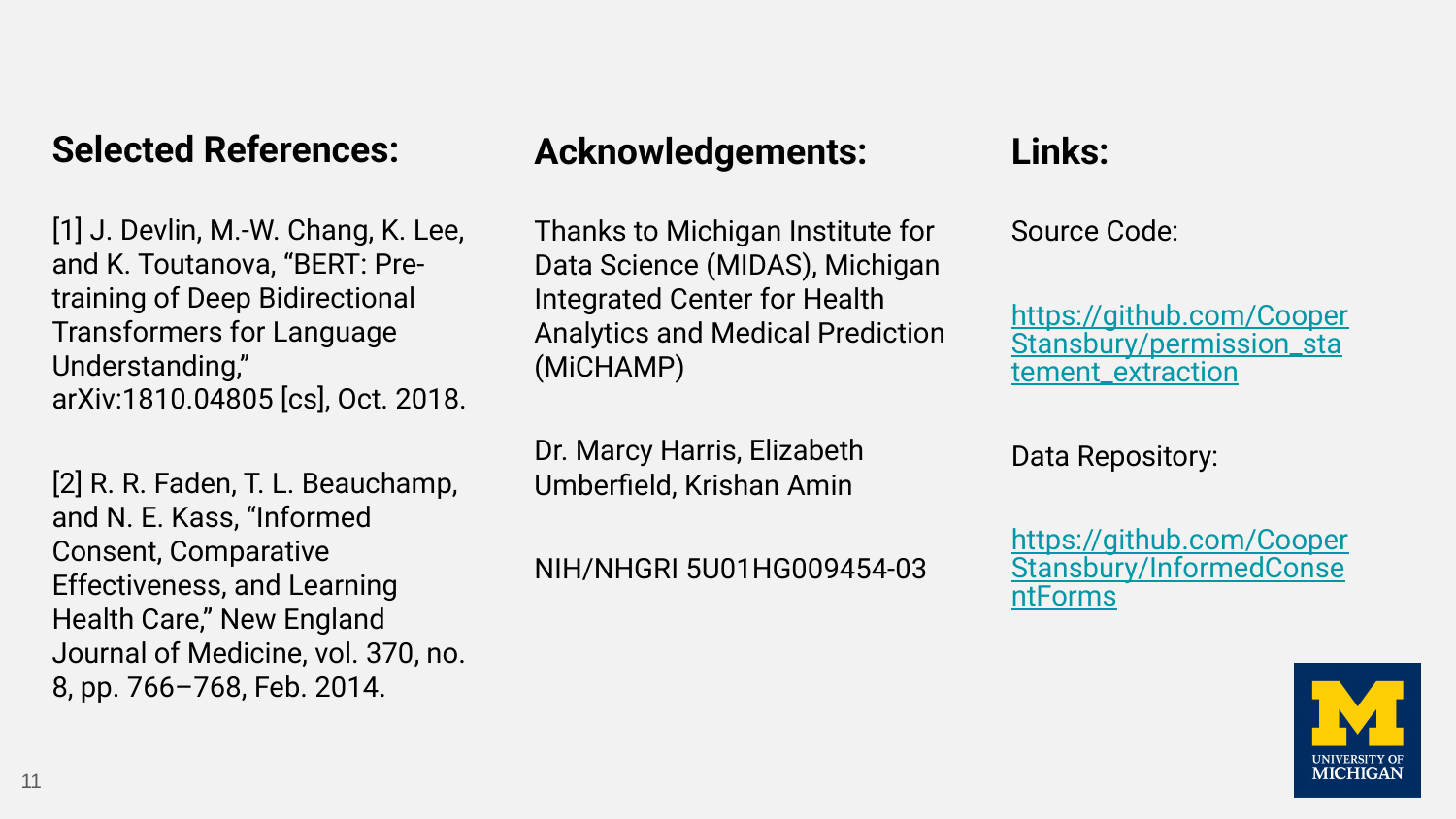

# Selected References:
Acknowledgements:
Links:
[1] J. Devlin, M.-W. Chang, K. Lee, and K. Toutanova, “BERT: Pre-training of Deep Bidirectional Transformers for Language Understanding,” arXiv:1810.04805 [cs], Oct. 2018.

[2] R. R. Faden, T. L. Beauchamp, and N. E. Kass, “Informed Consent, Comparative Effectiveness, and Learning Health Care,” New England Journal of Medicine, vol. 370, no. 8, pp. 766–768, Feb. 2014.

Thanks to Michigan Institute for Data Science (MIDAS), Michigan Integrated Center for Health Analytics and Medical Prediction (MiCHAMP)

Dr. Marcy Harris, Elizabeth Umberfield, Krishan Amin

NIH/NHGRI 5U01HG009454-03

Source Code:

https://github.com/CooperStansbury/permission_statement_extraction

Data Repository:

https://github.com/CooperStansbury/InformedConsentForms
11